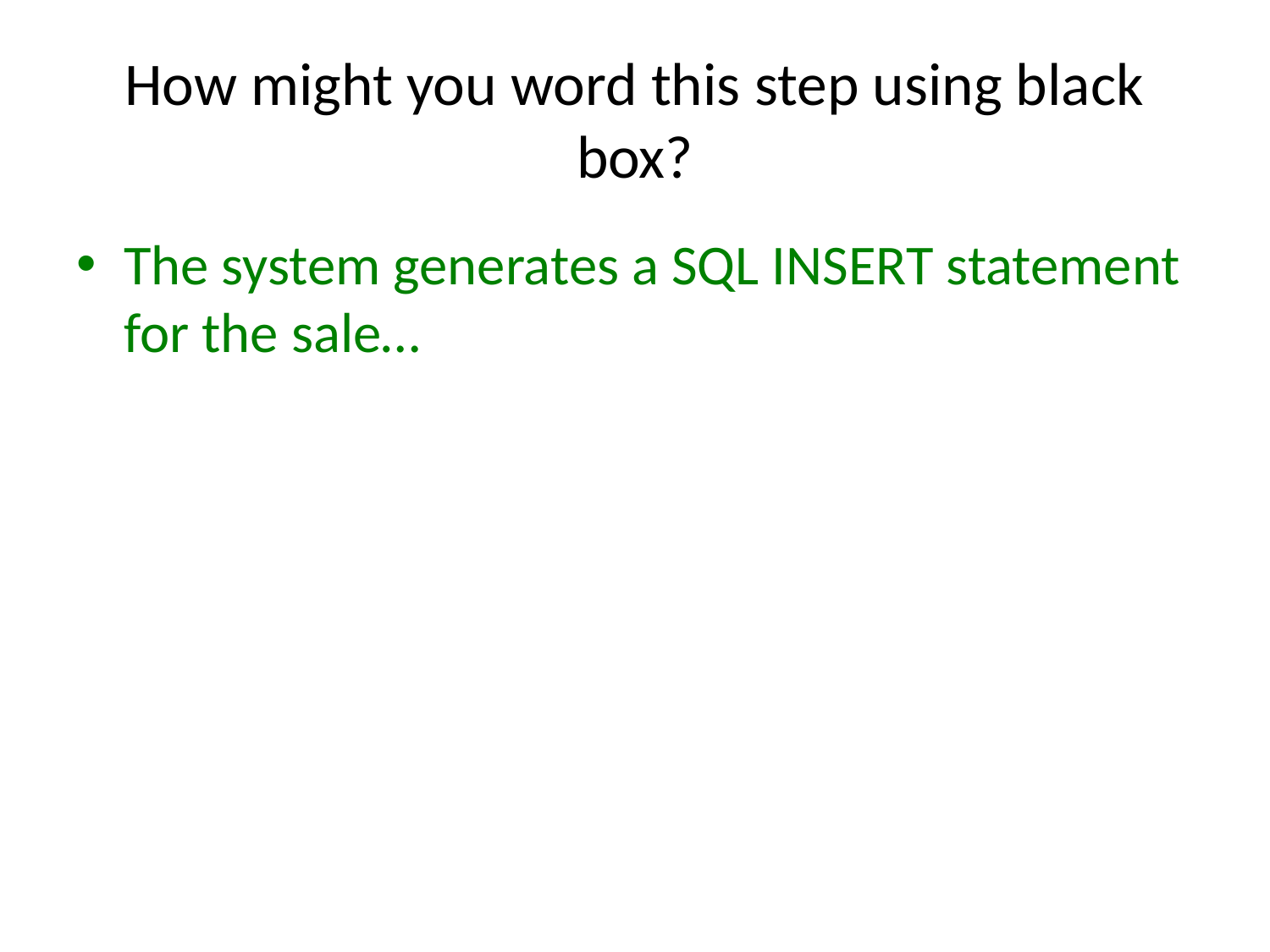

# How might you word this step using black box?
The system generates a SQL INSERT statement for the sale…